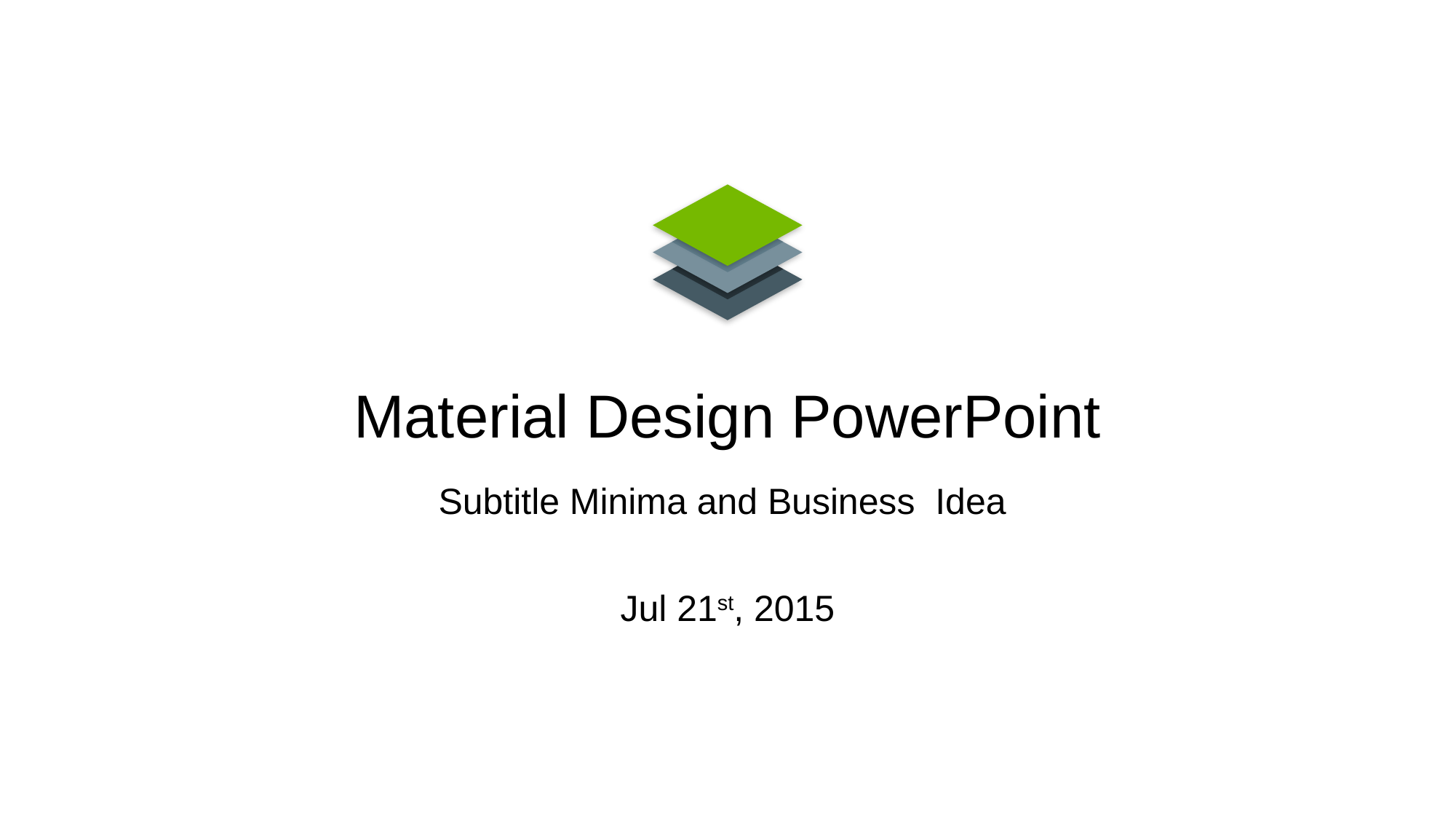

Material Design PowerPoint
Subtitle Minima and Business  Idea
Jul 21st, 2015